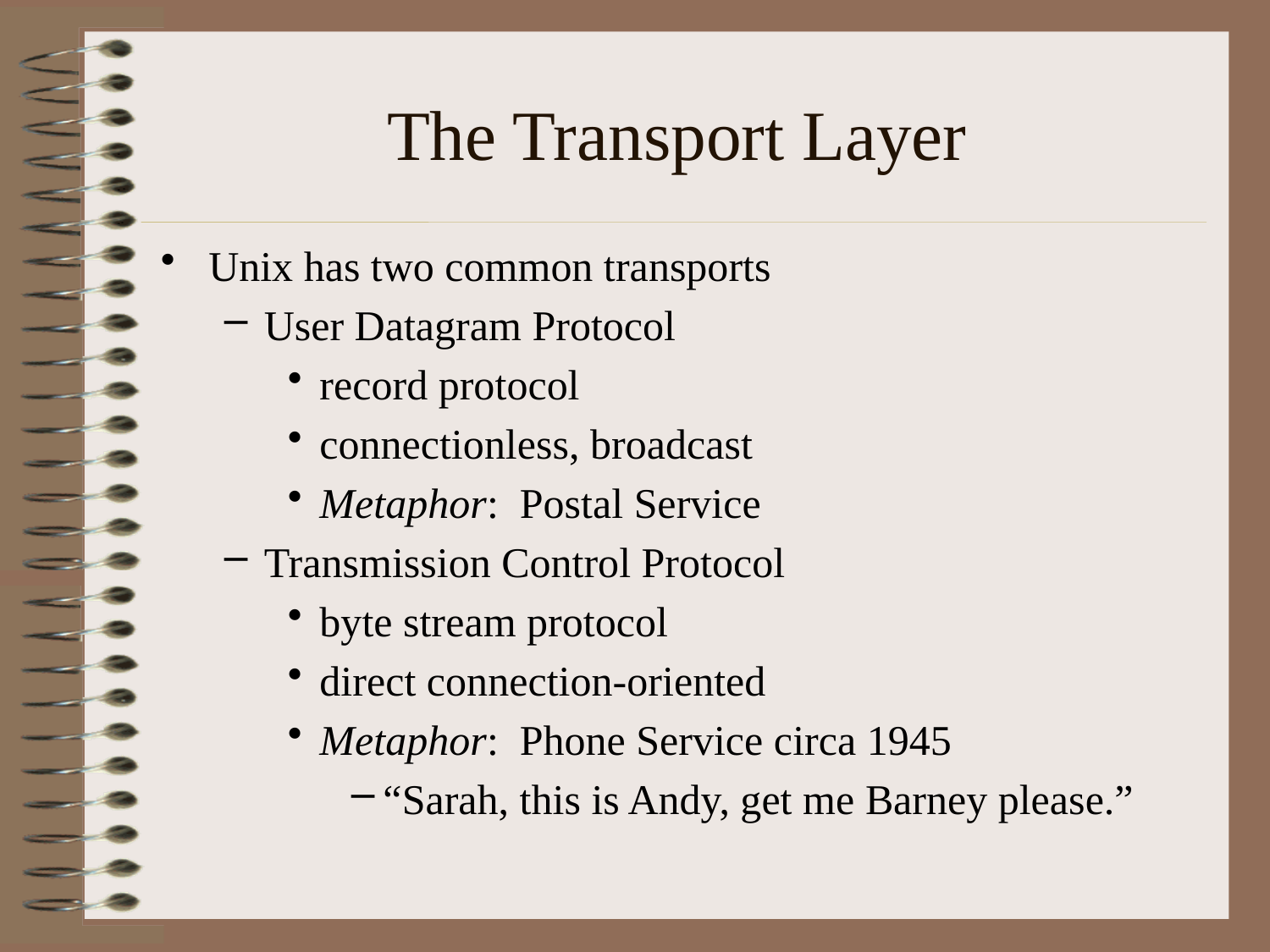

# The Transport Layer
Unix has two common transports
User Datagram Protocol
record protocol
connectionless, broadcast
Metaphor:  Postal Service
Transmission Control Protocol
byte stream protocol
direct connection-oriented
Metaphor:  Phone Service circa 1945
“Sarah, this is Andy, get me Barney please.”